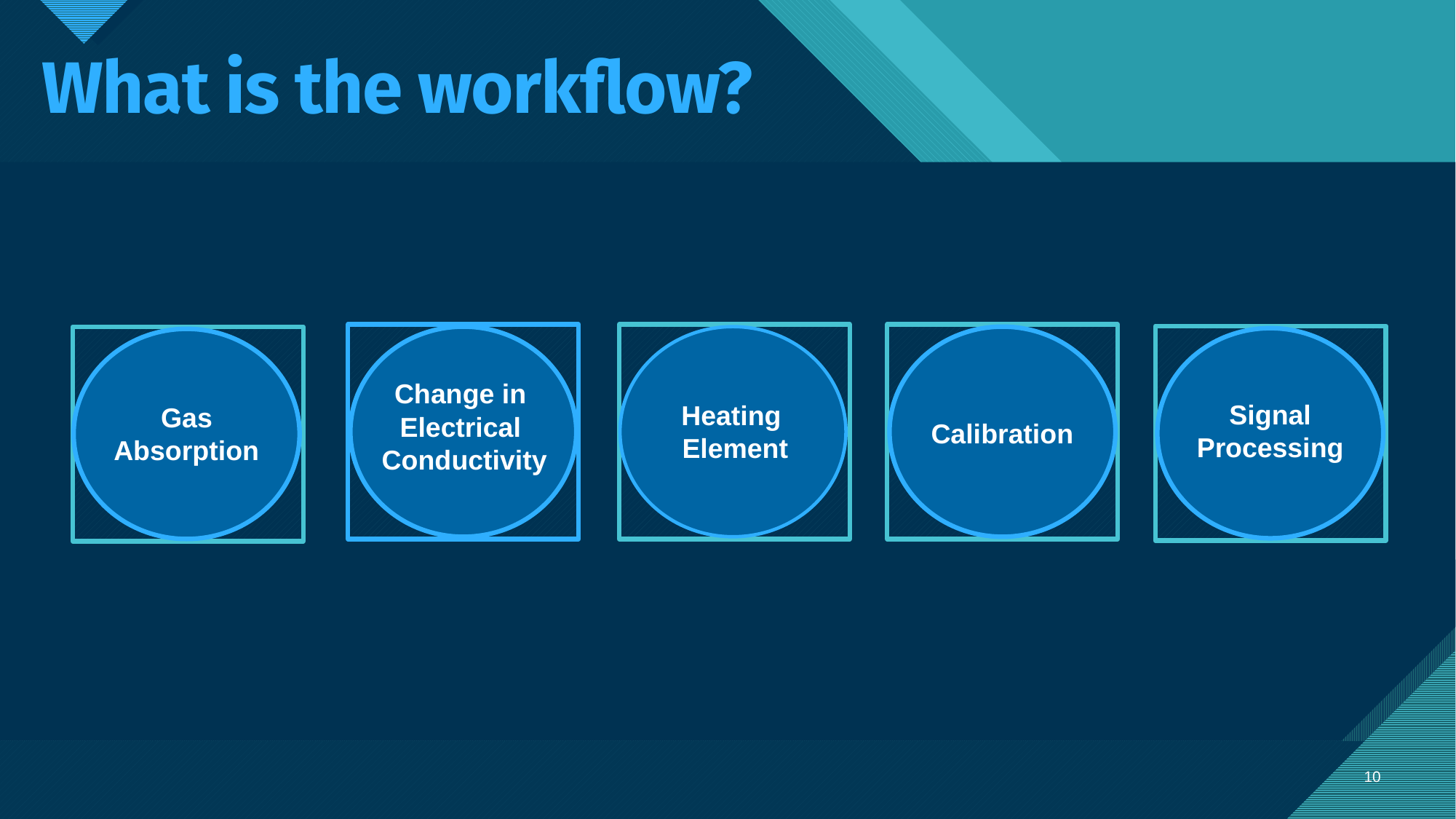

# What is the workflow?

Change in
Electrical
Conductivity
Signal Processing
Heating
 Element
Gas Absorption
Calibration
10